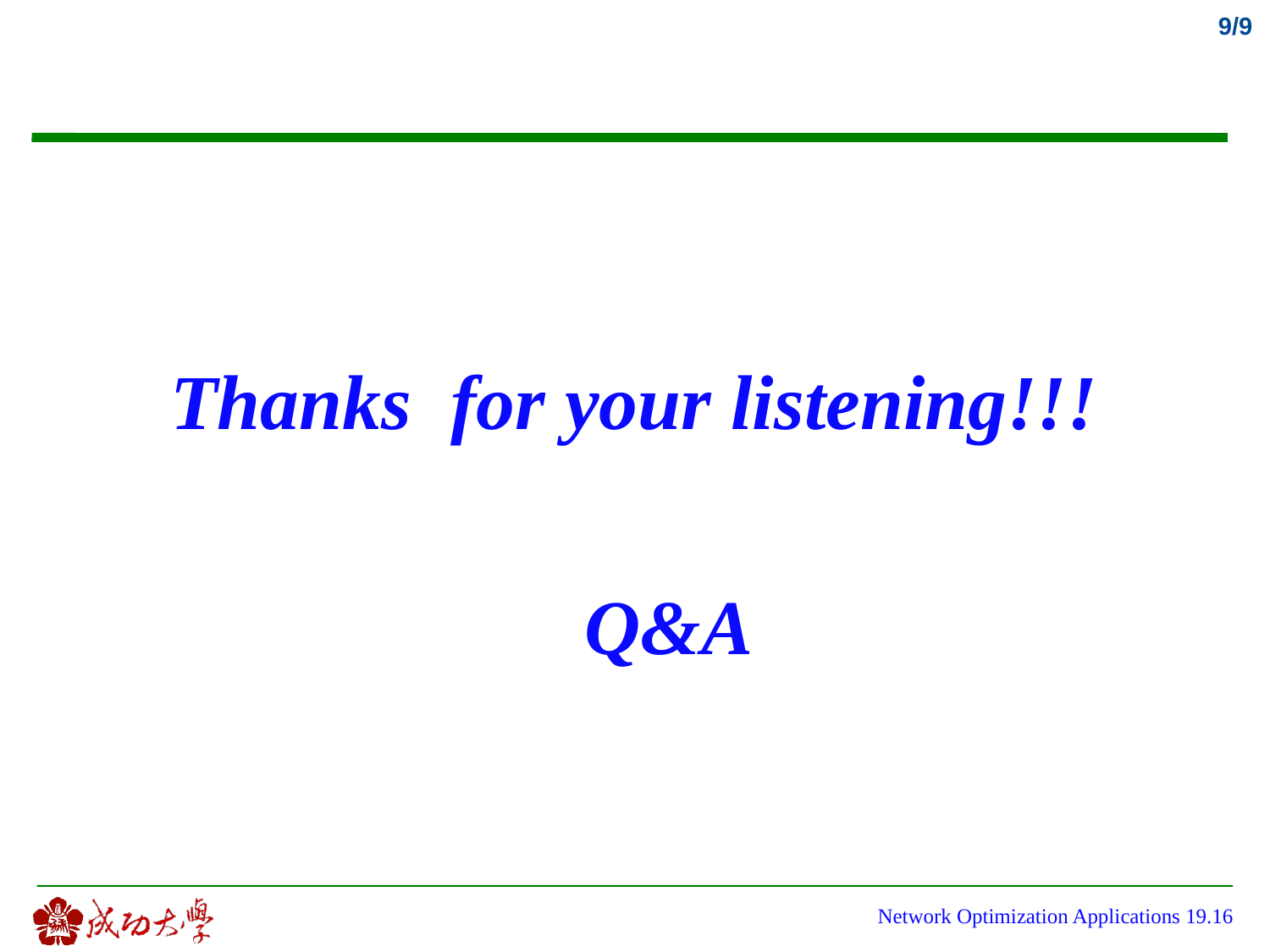

#
Thanks  for your listening!!!
 Q&A
Network Optimization Applications 19.16